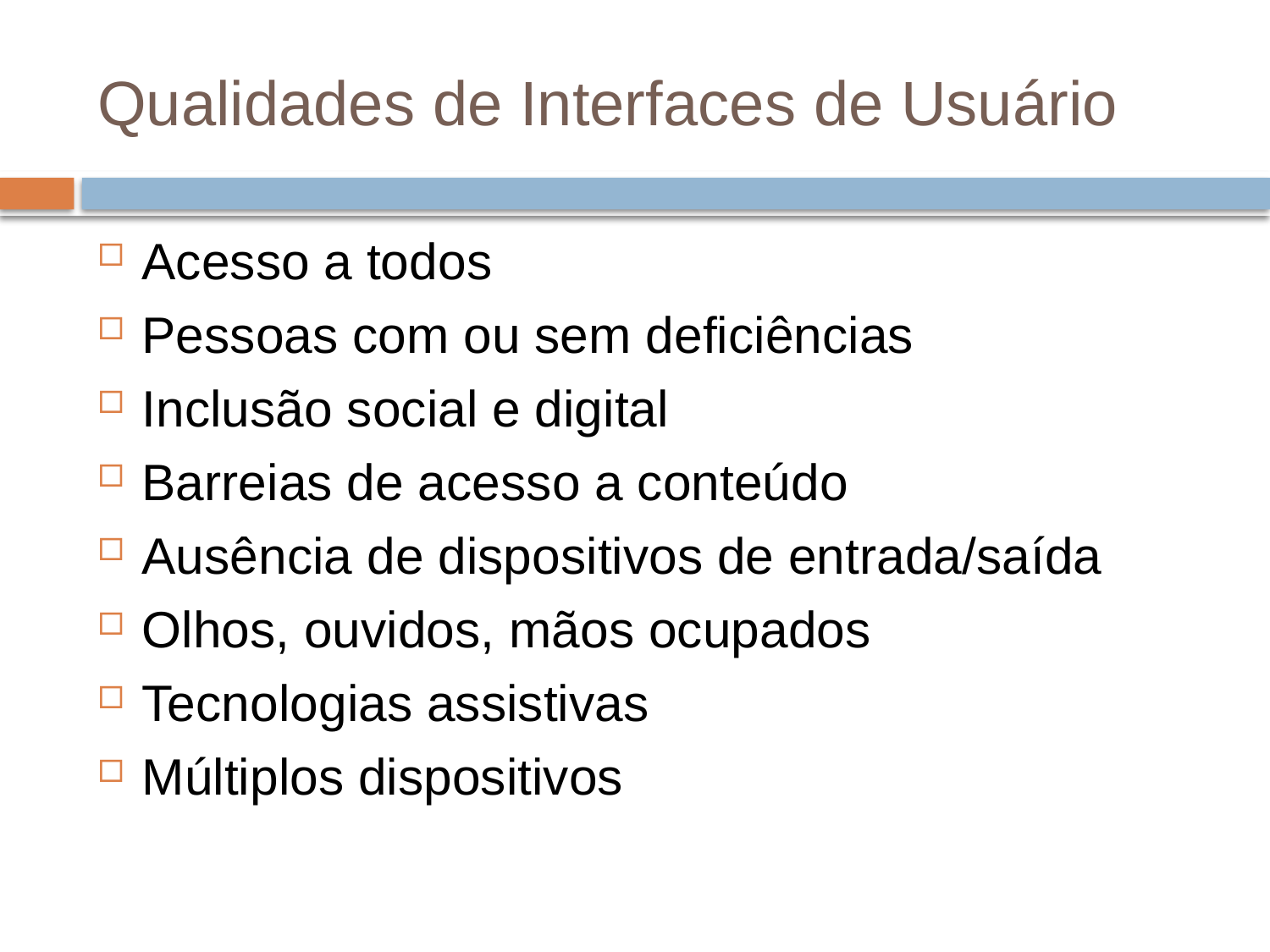

# Qualidades de Interfaces de Usuário
Acesso a todos
Pessoas com ou sem deficiências
Inclusão social e digital
Barreias de acesso a conteúdo
Ausência de dispositivos de entrada/saída
Olhos, ouvidos, mãos ocupados
Tecnologias assistivas
Múltiplos dispositivos